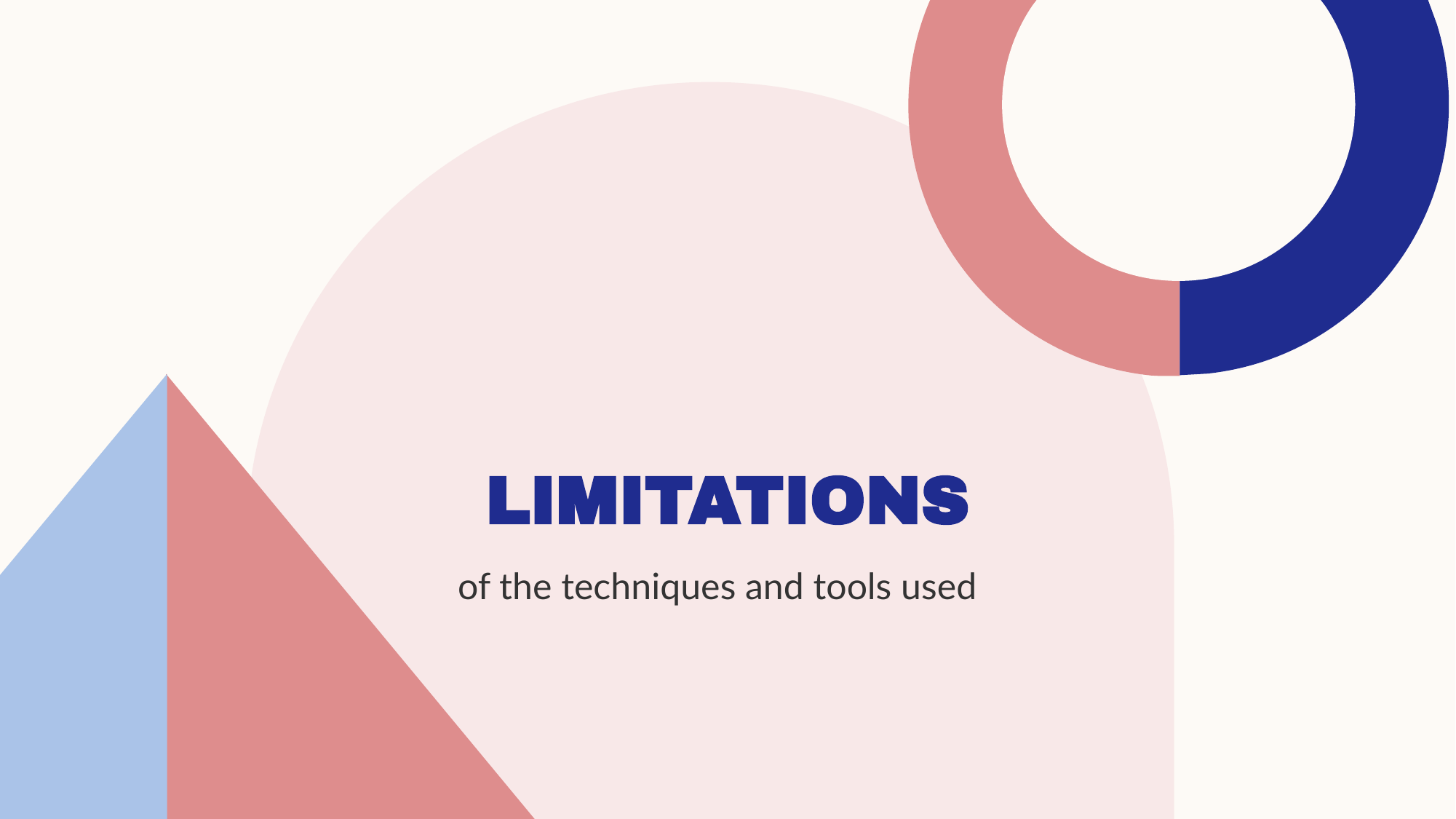

# limitations
of the techniques and tools used